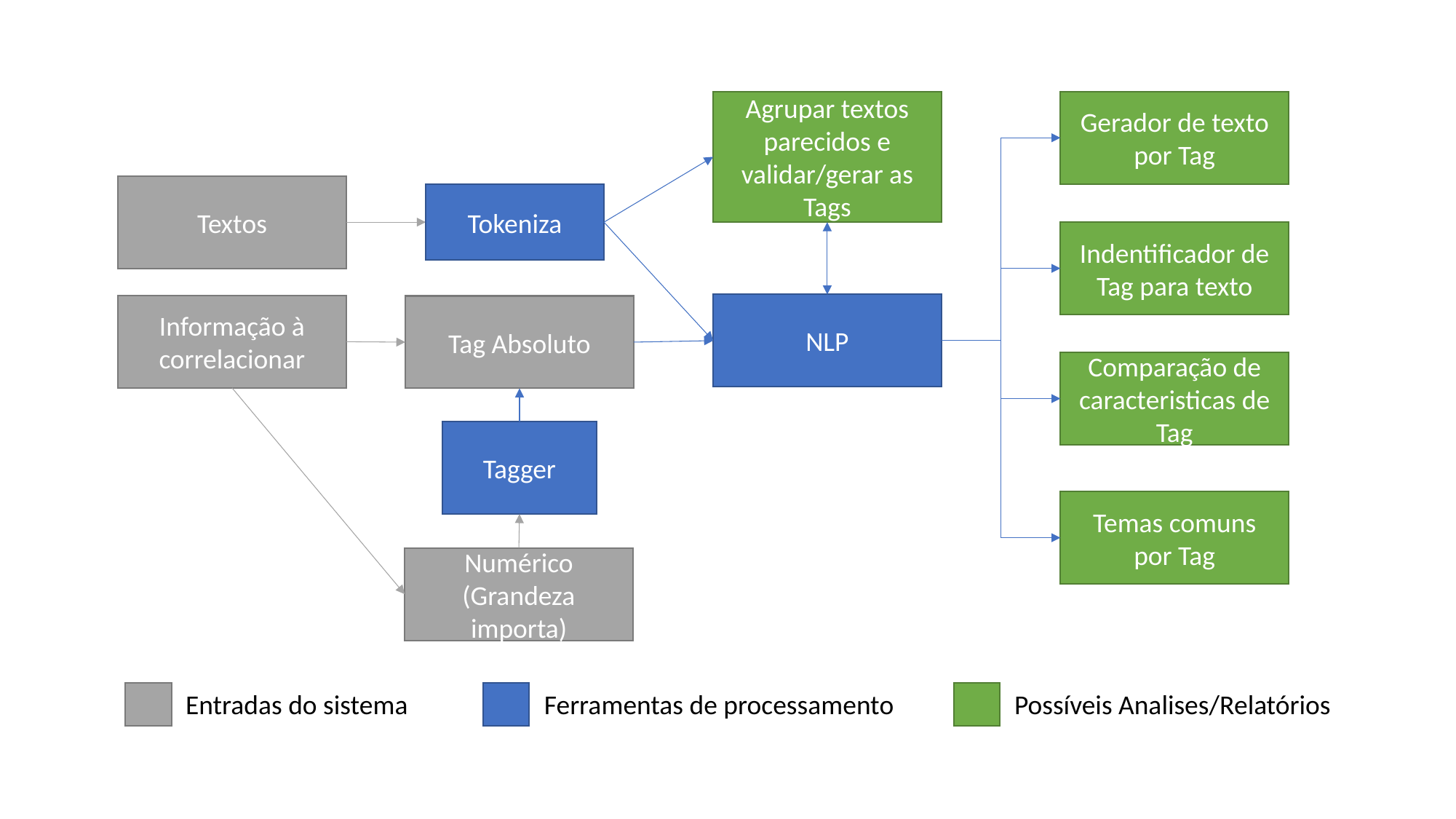

Agrupar textos parecidos e validar/gerar as Tags
Gerador de texto por Tag
Textos
Tokeniza
Indentificador de Tag para texto
NLP
Informação à correlacionar
Tag Absoluto
Comparação de caracteristicas de Tag
Tagger
Temas comuns por Tag
Numérico (Grandeza importa)
Entradas do sistema
Ferramentas de processamento
Possíveis Analises/Relatórios